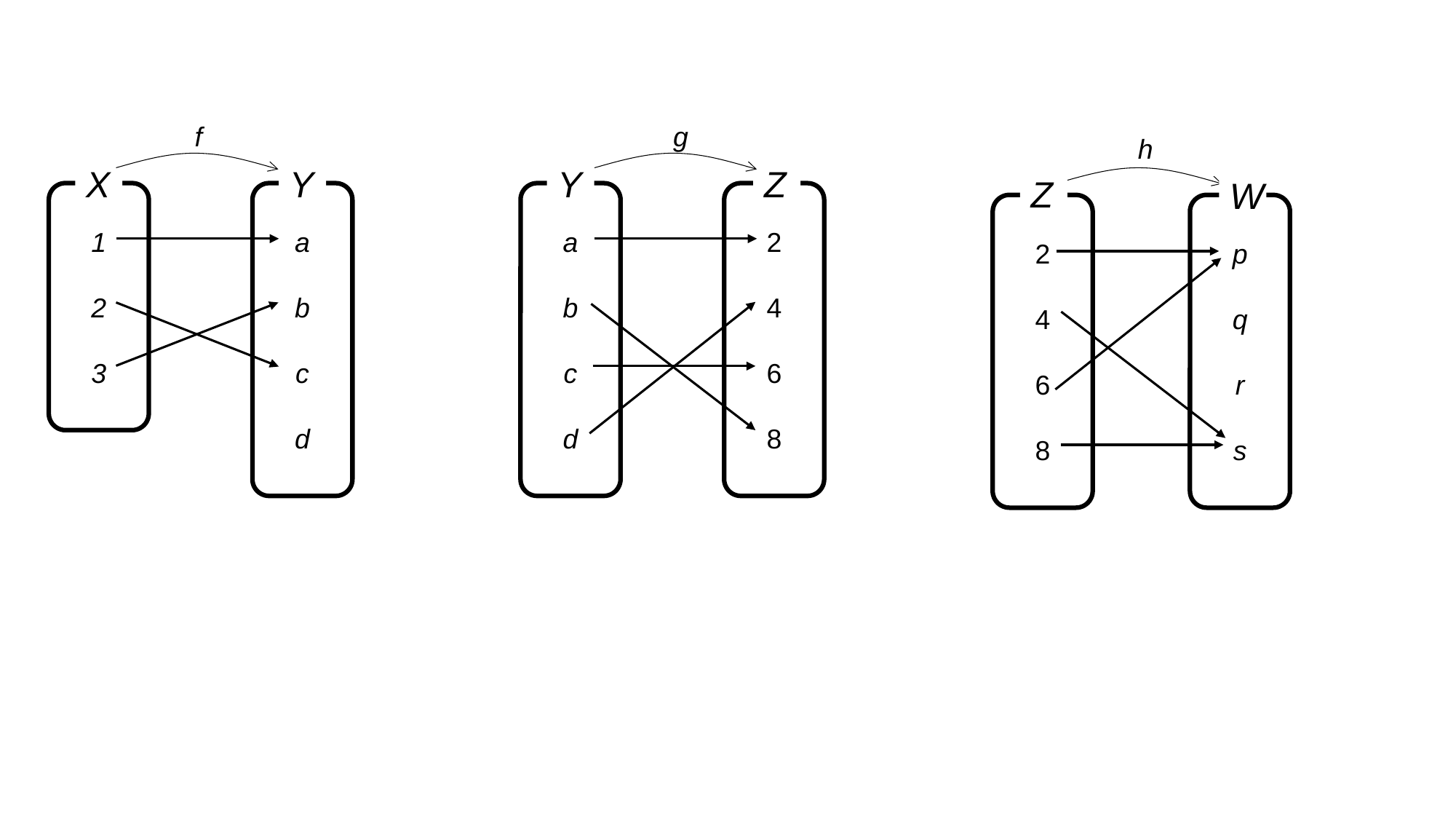

f

g

h

Y
Z
X
Y
Z
W
2

4

6

8
1

2

3
a

b

c

d
a

b

c

d
2

4

6

8
p

q

r

s